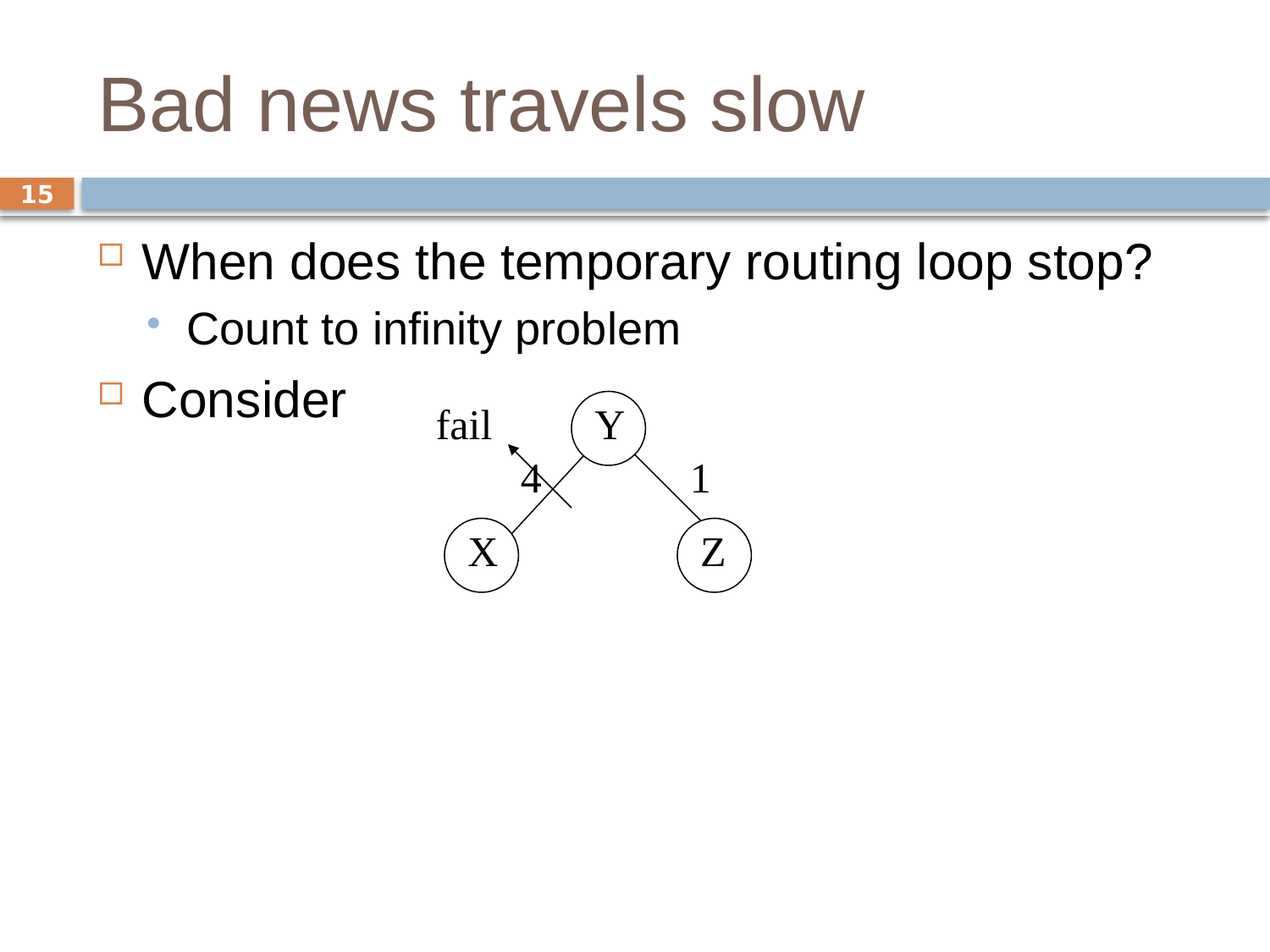

# Bad news travels slow
15
When does the temporary routing loop stop?
Count to infinity problem
Consider

fail

Y

4

1

X

Z